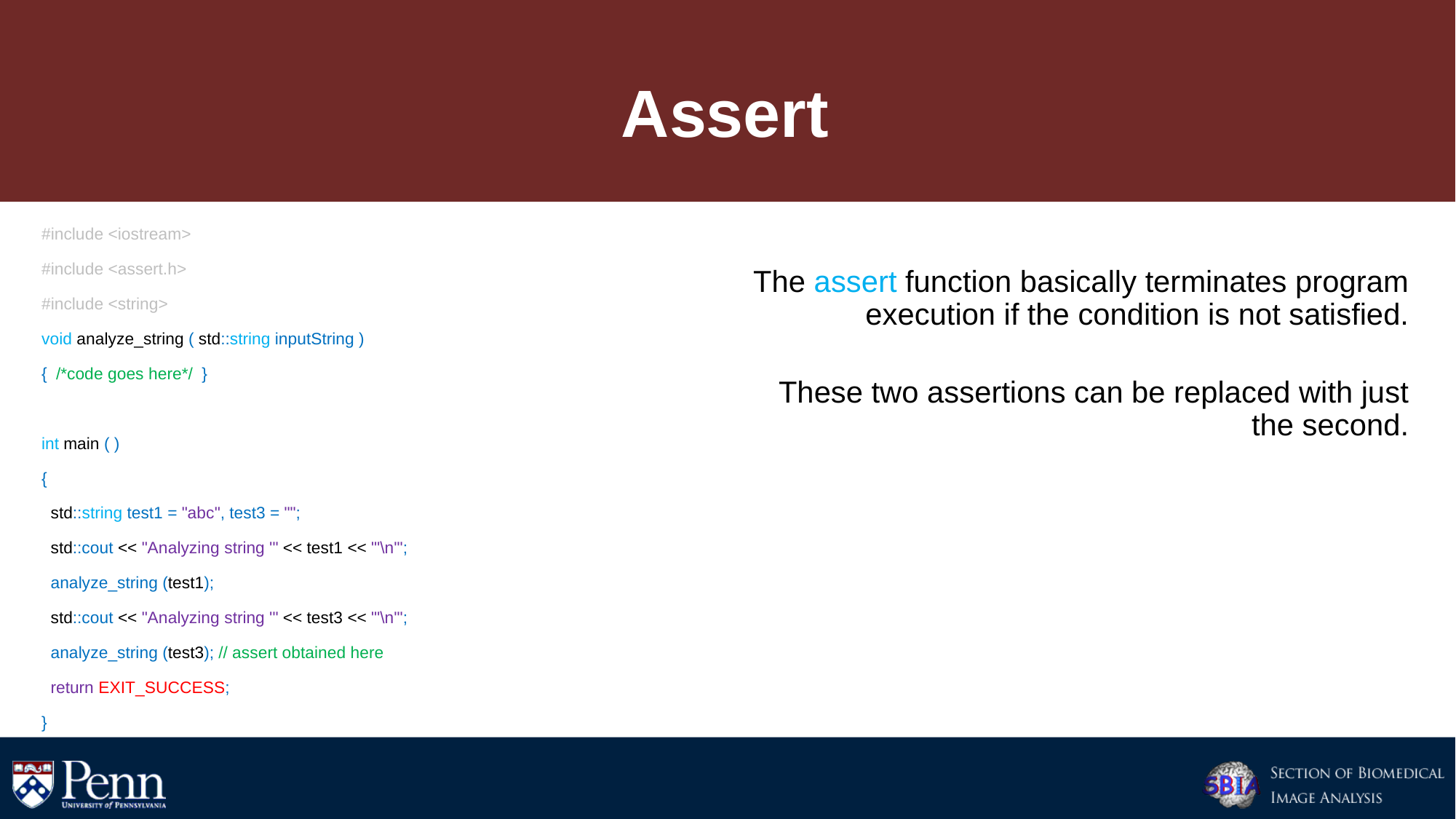

# Assert
#include <iostream>
#include <assert.h>
#include <string>
void analyze_string ( std::string inputString )
{  /*code goes here*/  }

int main ( )
{
  std::string test1 = "abc", test3 = "";
  std::cout << "Analyzing string '" << test1 << "'\n'";
  analyze_string (test1);
  std::cout << "Analyzing string '" << test3 << "'\n'";
  analyze_string (test3); // assert obtained here
  return EXIT_SUCCESS;
}

The assert function basically terminates program execution if the condition is not satisfied.

These two assertions can be replaced with just the second.